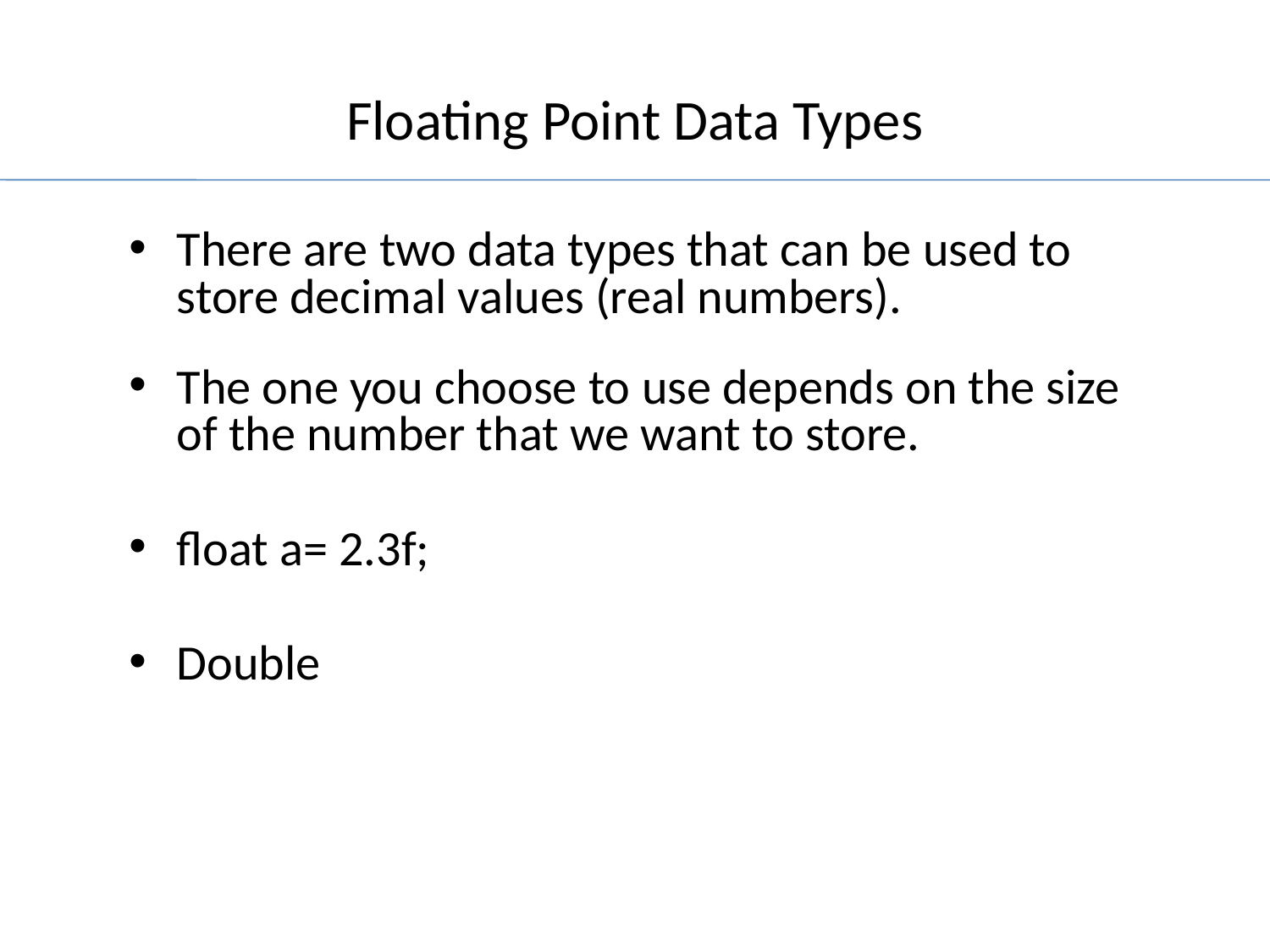

# Floating Point Data Types
There are two data types that can be used to store decimal values (real numbers).

The one you choose to use depends on the size of the number that we want to store.

float a= 2.3f;

Double